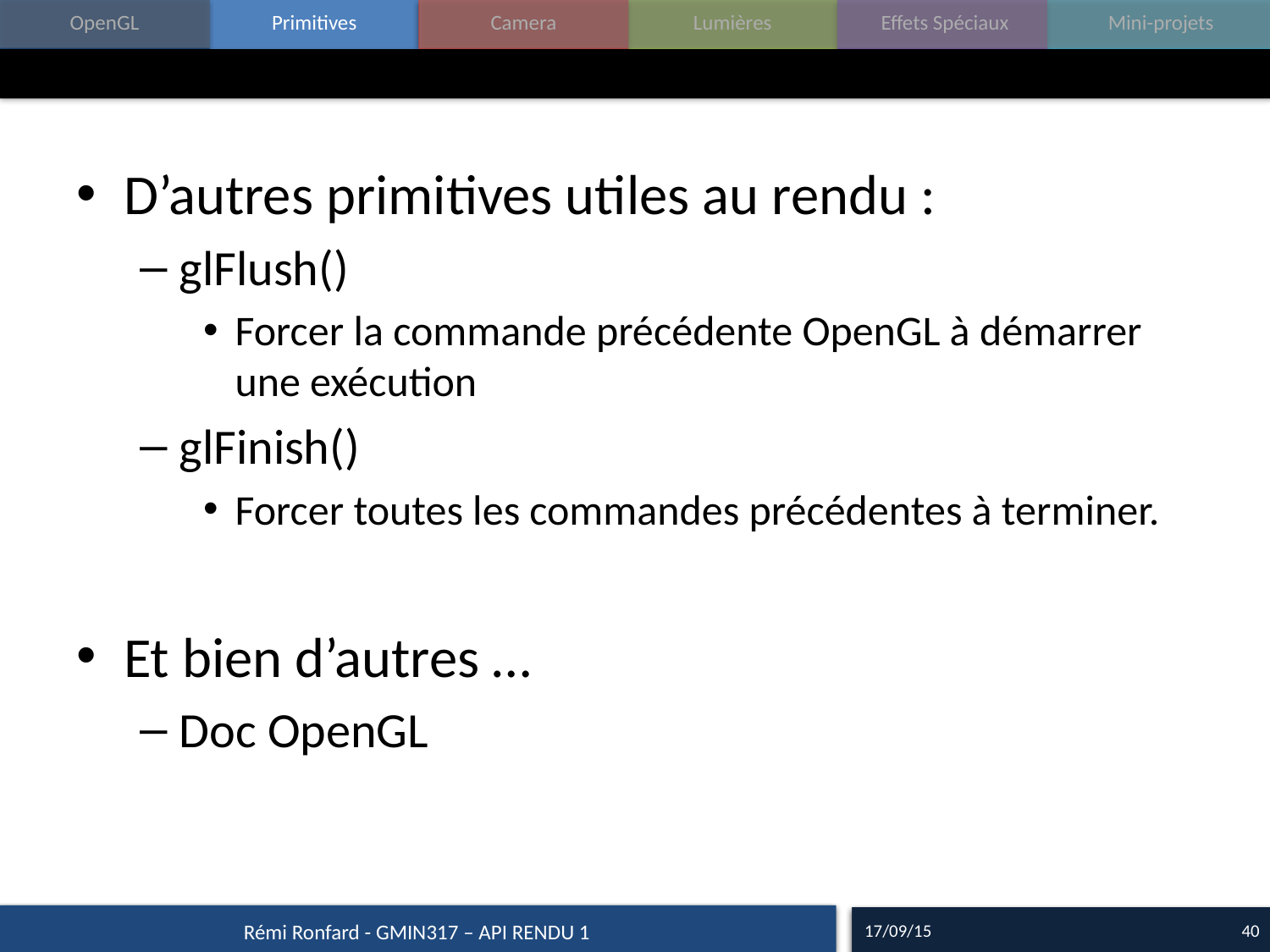

#
D’autres primitives utiles au rendu :
glFlush()
Forcer la commande précédente OpenGL à démarrer une exécution
glFinish()
Forcer toutes les commandes précédentes à terminer.

Et bien d’autres …
Doc OpenGL

17/09/15
40
Rémi Ronfard - GMIN317 – API RENDU 1